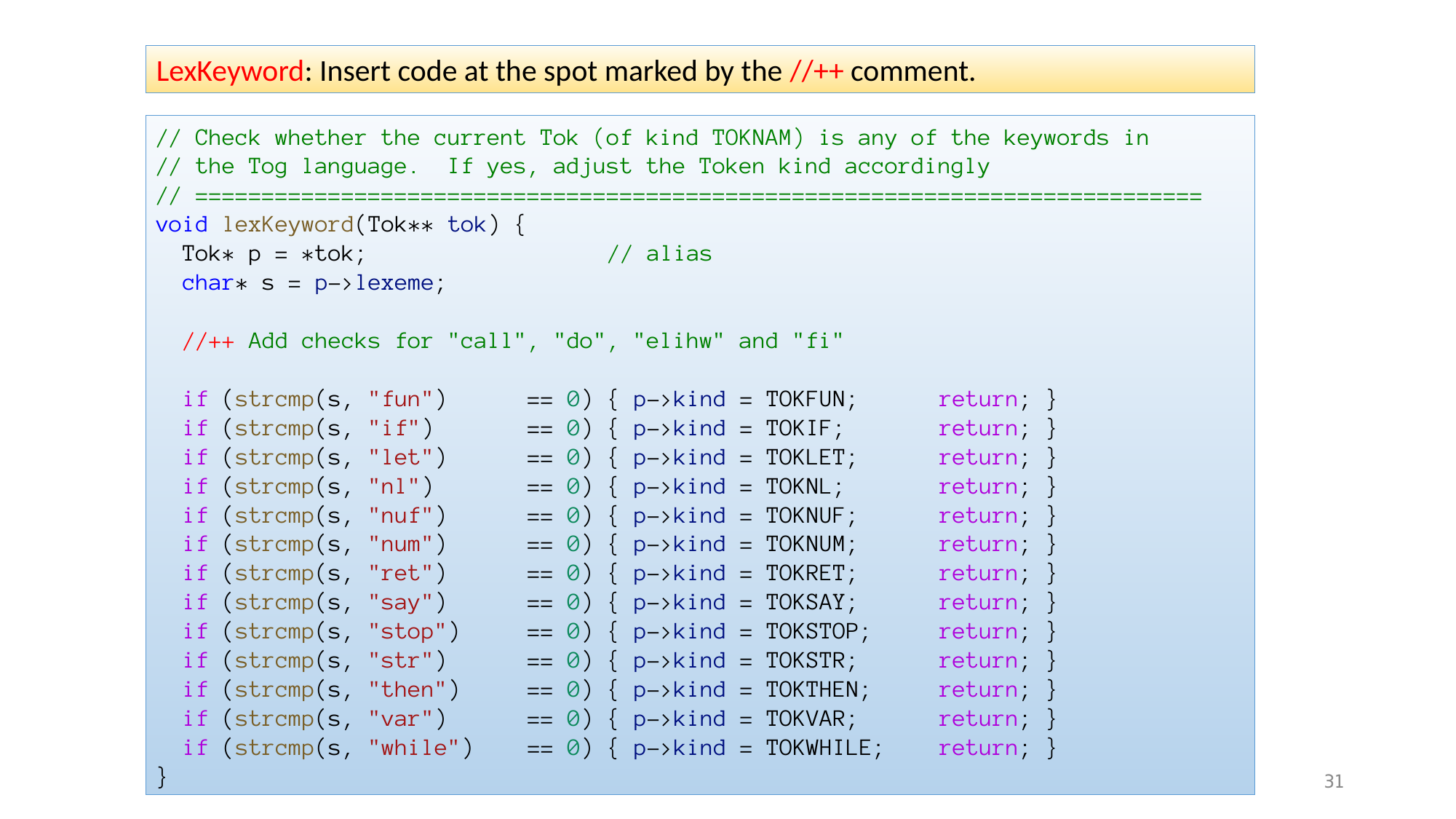

LexKeyword: Insert code at the spot marked by the //++ comment.
// Check whether the current Tok (of kind TOKNAM) is any of the keywords in
// the Tog language.  If yes, adjust the Token kind accordingly
// ============================================================================
void lexKeyword(Tok** tok) {
  Tok* p = *tok;                  // alias
  char* s = p->lexeme;
  //++ Add checks for "call", "do", "elihw" and "fi"
  if (strcmp(s, "fun")      == 0) { p->kind = TOKFUN;      return; }
  if (strcmp(s, "if")       == 0) { p->kind = TOKIF;       return; }
  if (strcmp(s, "let")      == 0) { p->kind = TOKLET;      return; }
  if (strcmp(s, "nl")       == 0) { p->kind = TOKNL;       return; }
  if (strcmp(s, "nuf")      == 0) { p->kind = TOKNUF;      return; }
  if (strcmp(s, "num")      == 0) { p->kind = TOKNUM;      return; }
  if (strcmp(s, "ret")      == 0) { p->kind = TOKRET;      return; }
  if (strcmp(s, "say")      == 0) { p->kind = TOKSAY;      return; }
  if (strcmp(s, "stop")     == 0) { p->kind = TOKSTOP;     return; }
  if (strcmp(s, "str")      == 0) { p->kind = TOKSTR;      return; }
  if (strcmp(s, "then")     == 0) { p->kind = TOKTHEN;     return; }
  if (strcmp(s, "var")      == 0) { p->kind = TOKVAR;      return; }
  if (strcmp(s, "while")    == 0) { p->kind = TOKWHILE;    return; }
}
Introduction to Compilers : P1 : Lexer
31